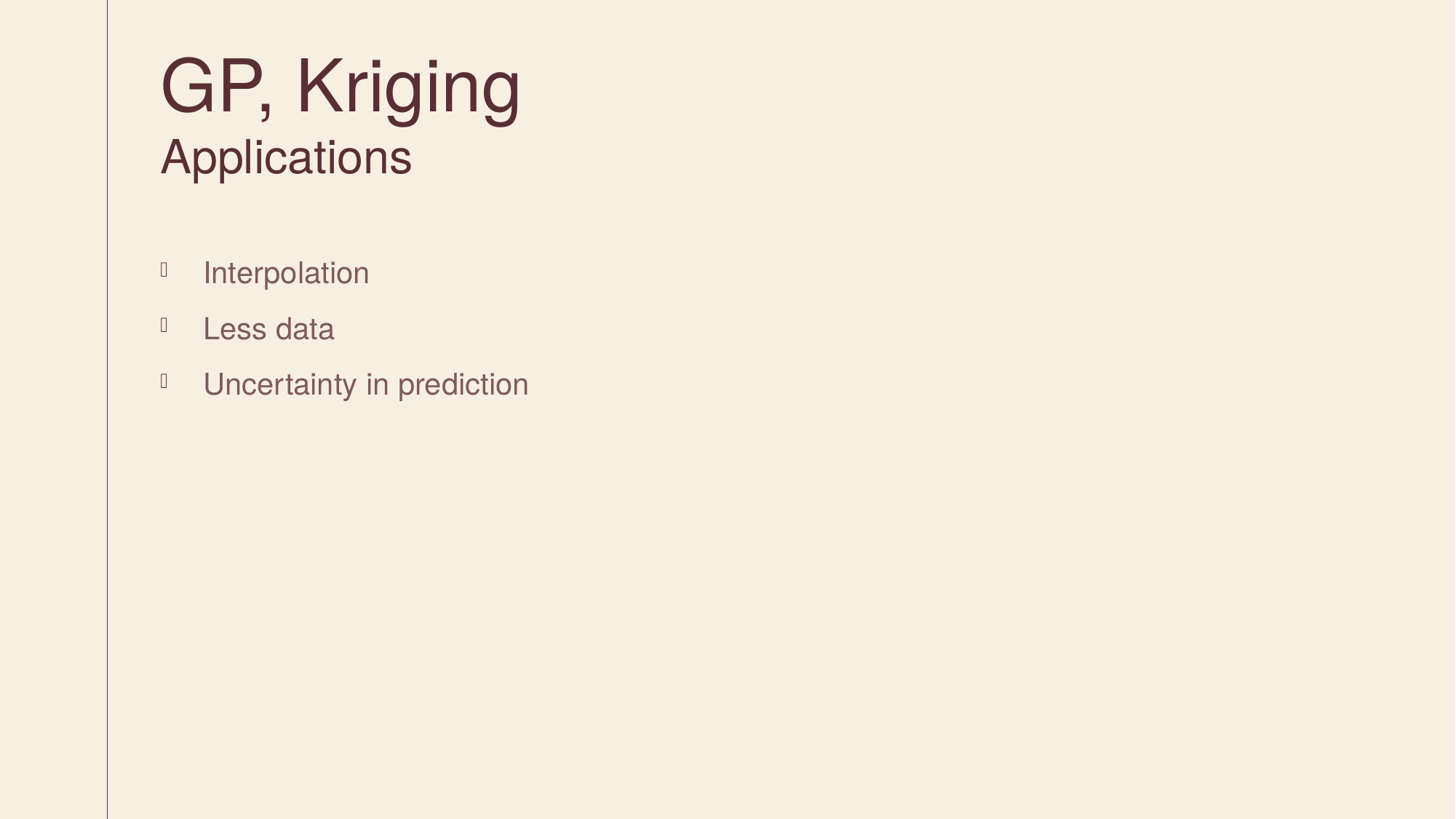

# GP, Kriging Applications
Interpolation
Less data
Uncertainty in prediction